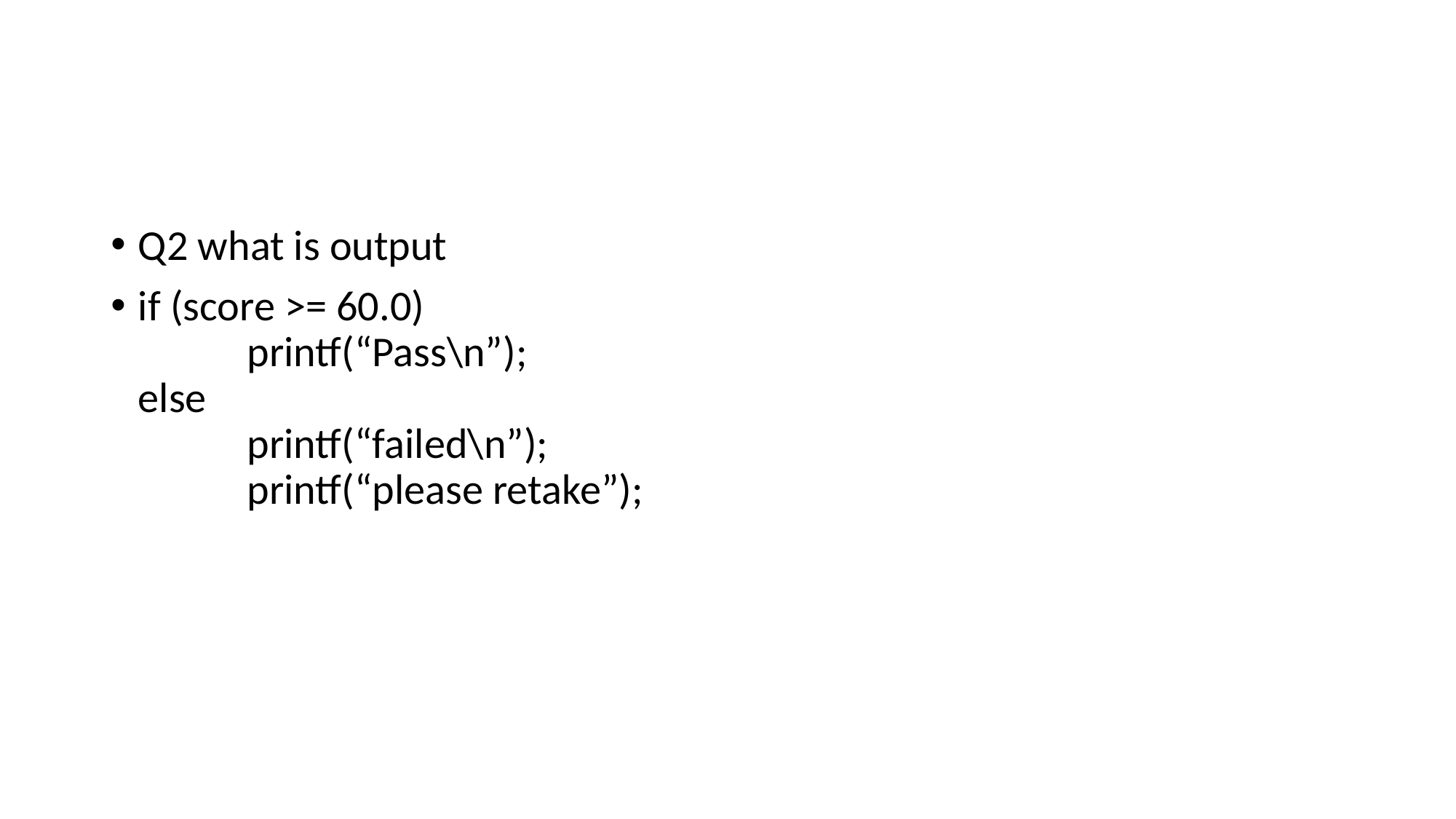

#
Q2 what is output
if (score >= 60.0)
	printf(“Pass\n”);
else
	printf(“failed\n”);
	printf(“please retake”);